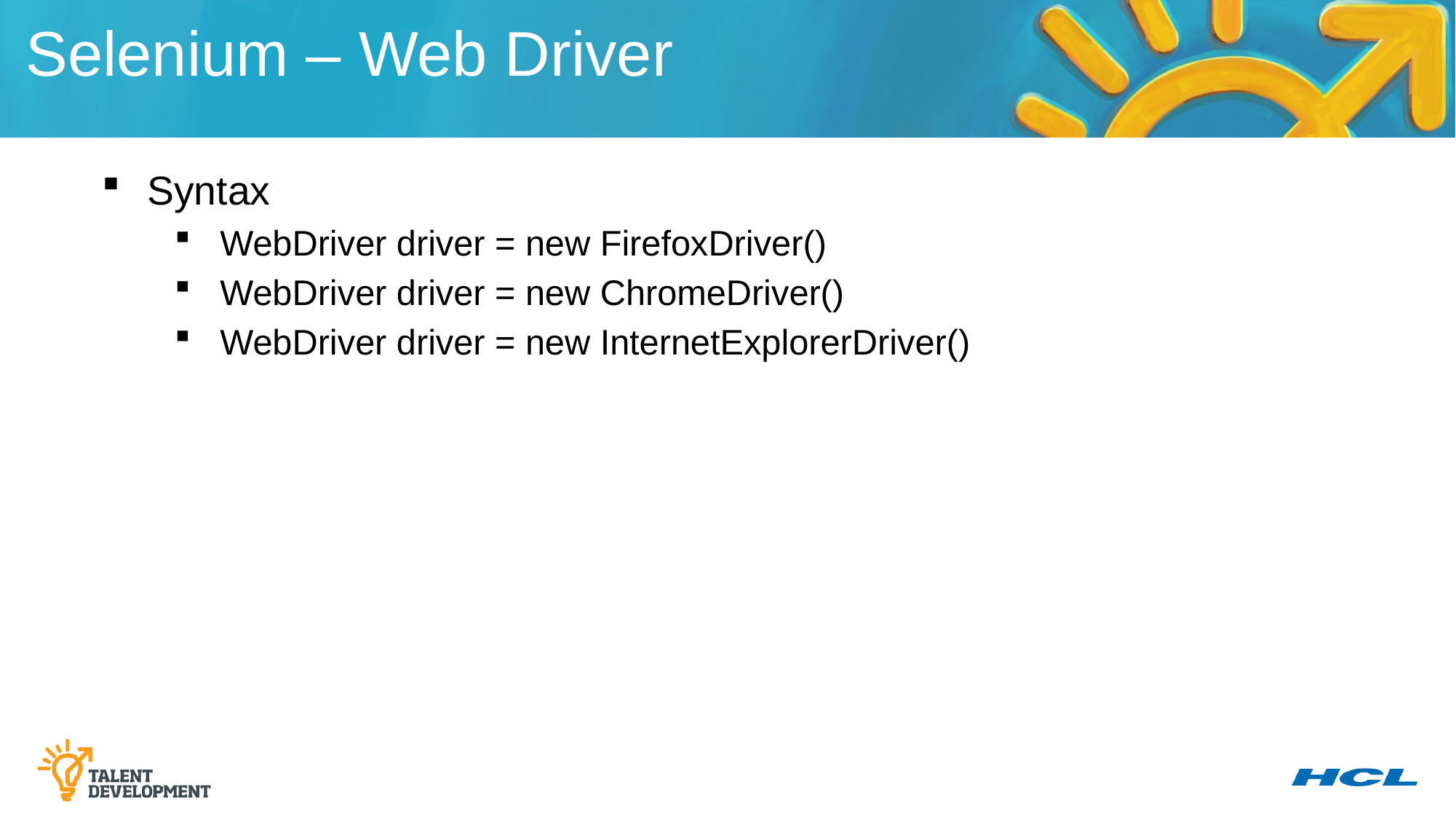

Selenium – Web Driver
Syntax
WebDriver driver = new FirefoxDriver()
WebDriver driver = new ChromeDriver()
WebDriver driver = new InternetExplorerDriver()